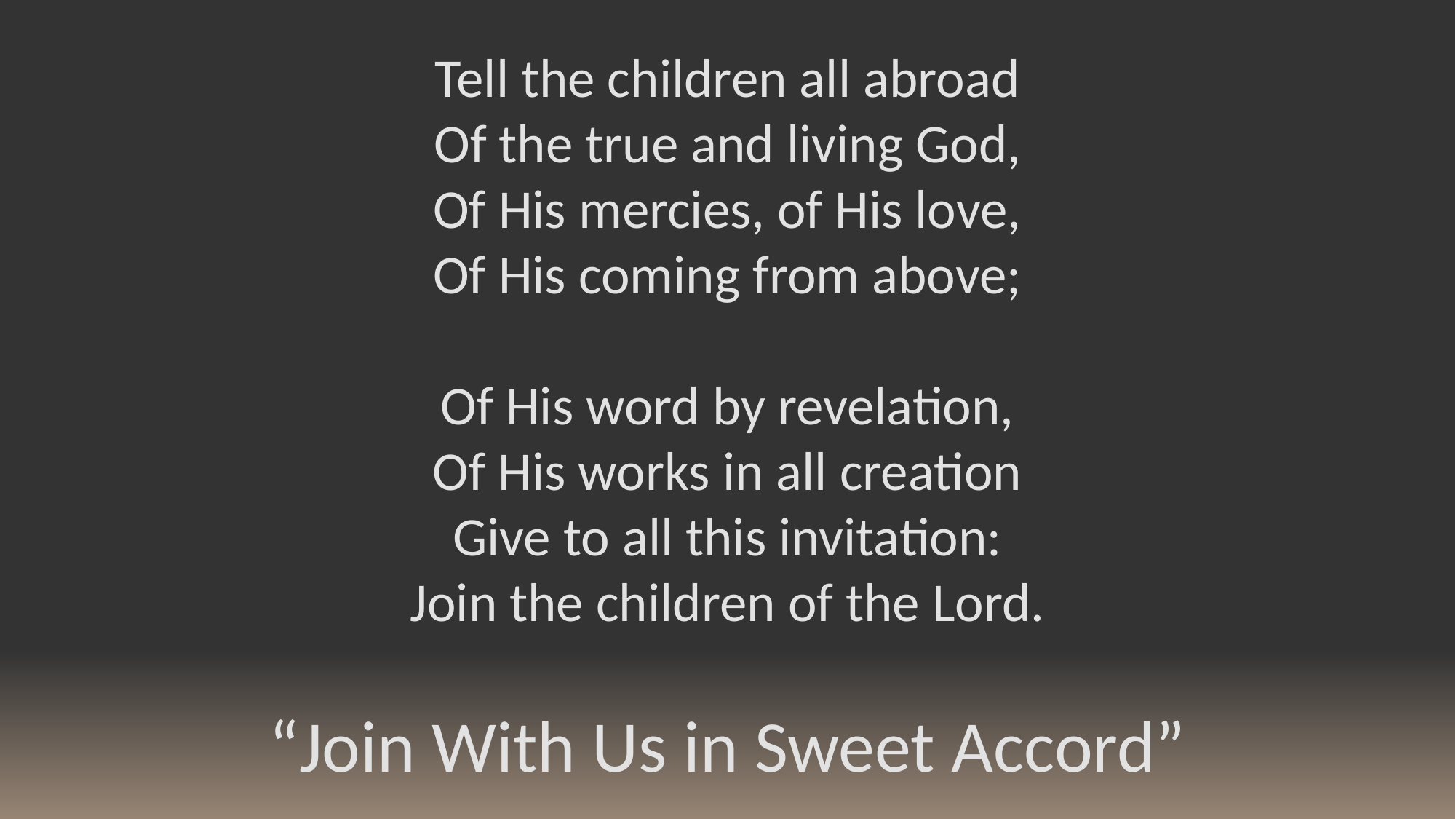

Tell the children all abroad
Of the true and living God,
Of His mercies, of His love,
Of His coming from above;

Of His word by revelation,
Of His works in all creation
Give to all this invitation:
Join the children of the Lord.

“Join With Us in Sweet Accord”